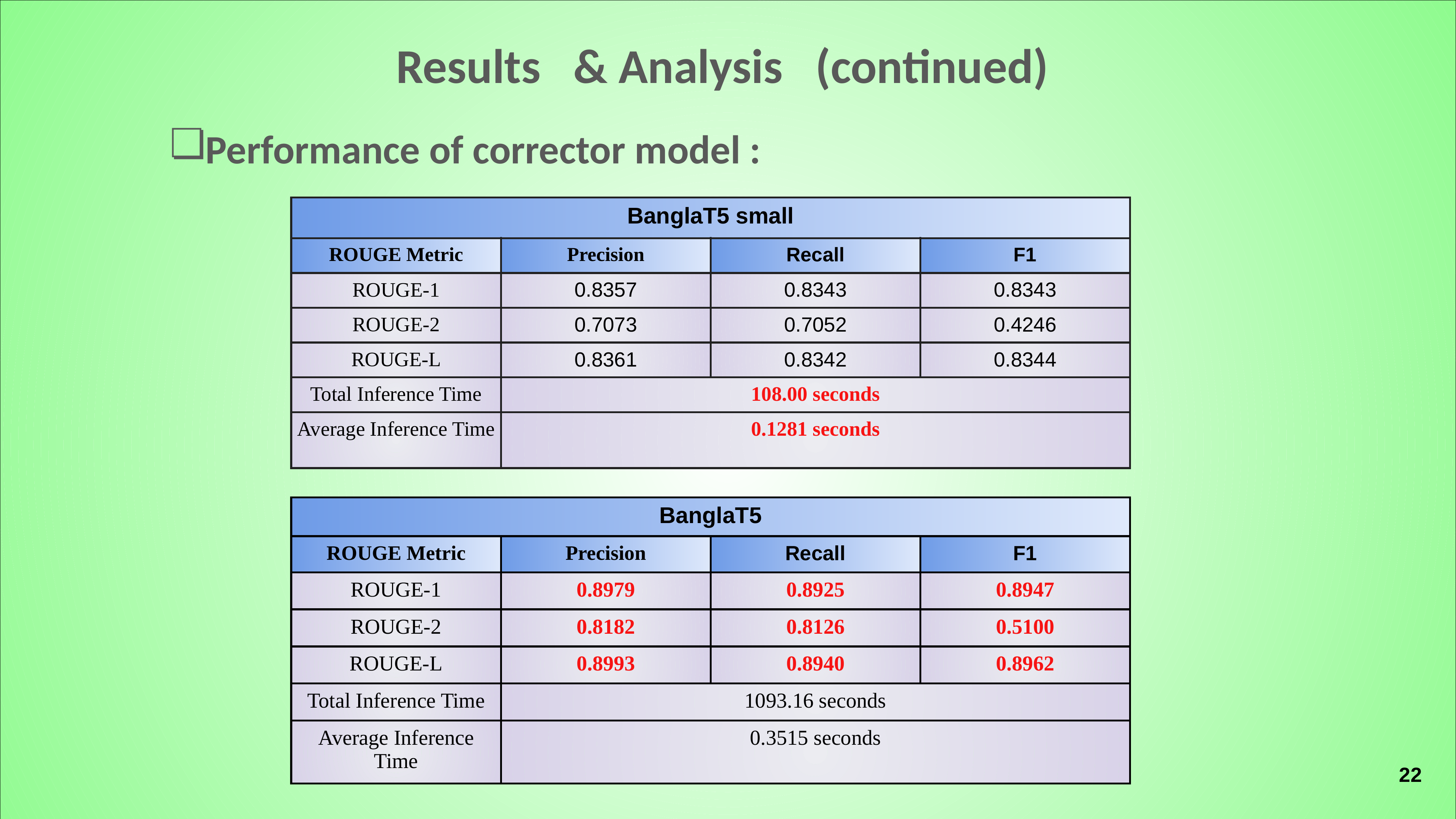

Results   & Analysis   (continued)
Performance of corrector model :
| BanglaT5 small |  |  |  |
| --- | --- | --- | --- |
| ROUGE Metric | Precision | Recall | F1 |
| ROUGE-1 | 0.8357 | 0.8343 | 0.8343 |
| ROUGE-2 | 0.7073 | 0.7052 | 0.4246 |
| ROUGE-L | 0.8361 | 0.8342 | 0.8344 |
| Total Inference Time | 108.00 seconds |  |  |
| Average Inference Time | 0.1281 seconds |  |  |
| BanglaT5 |  |  |  |
| --- | --- | --- | --- |
| ROUGE Metric | Precision | Recall | F1 |
| ROUGE-1 | 0.8979 | 0.8925 | 0.8947 |
| ROUGE-2 | 0.8182 | 0.8126 | 0.5100 |
| ROUGE-L | 0.8993 | 0.8940 | 0.8962 |
| Total Inference Time | 1093.16 seconds |  |  |
| Average Inference Time | 0.3515 seconds |  |  |
22